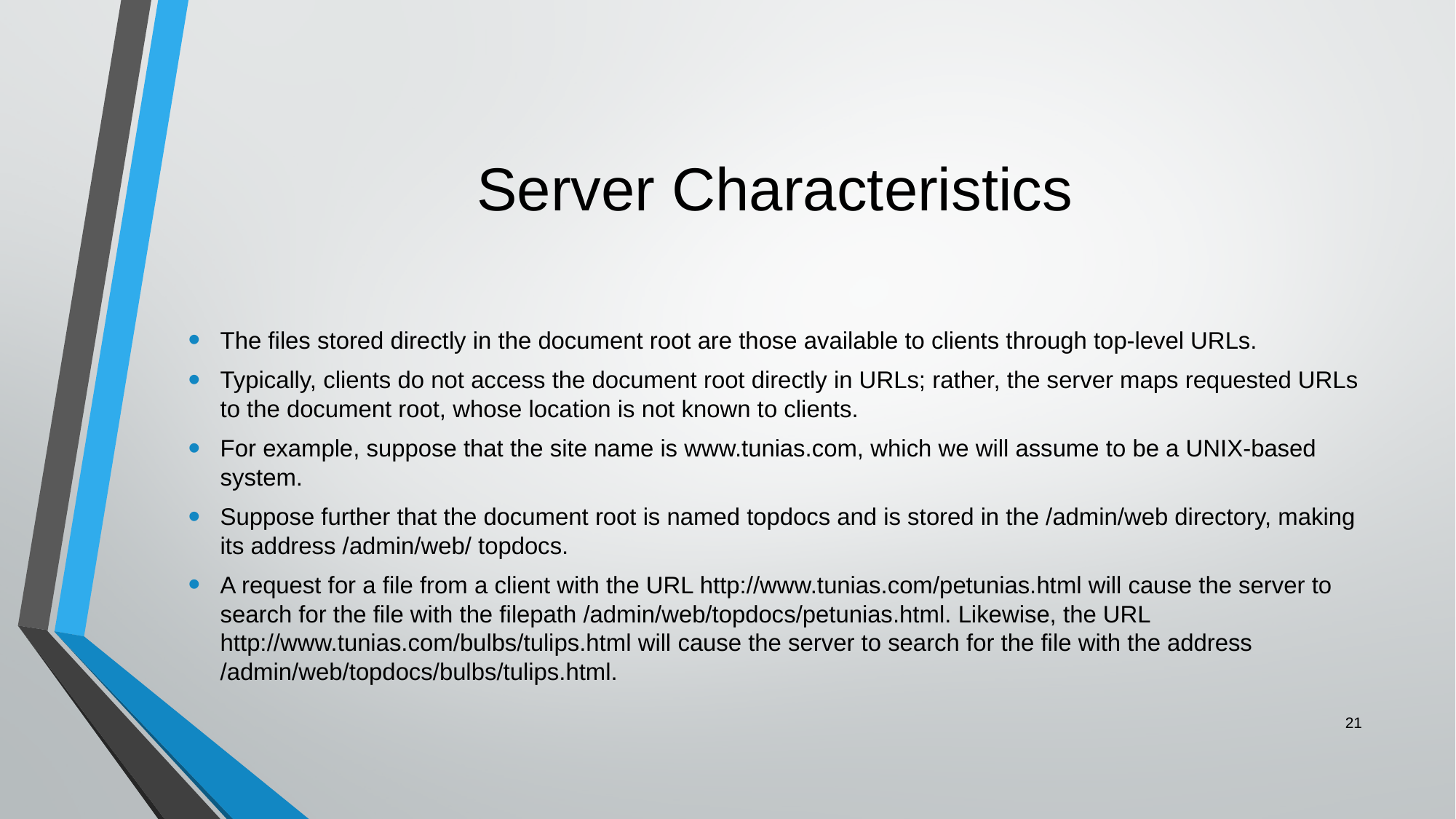

# Server Characteristics
The files stored directly in the document root are those available to clients through top-level URLs.
Typically, clients do not access the document root directly in URLs; rather, the server maps requested URLs to the document root, whose location is not known to clients.
For example, suppose that the site name is www.tunias.com, which we will assume to be a UNIX-based system.
Suppose further that the document root is named topdocs and is stored in the /admin/web directory, making its address /admin/web/ topdocs.
A request for a file from a client with the URL http://www.tunias.com/petunias.html will cause the server to search for the file with the filepath /admin/web/topdocs/petunias.html. Likewise, the URL http://www.tunias.com/bulbs/tulips.html will cause the server to search for the file with the address /admin/web/topdocs/bulbs/tulips.html.
21